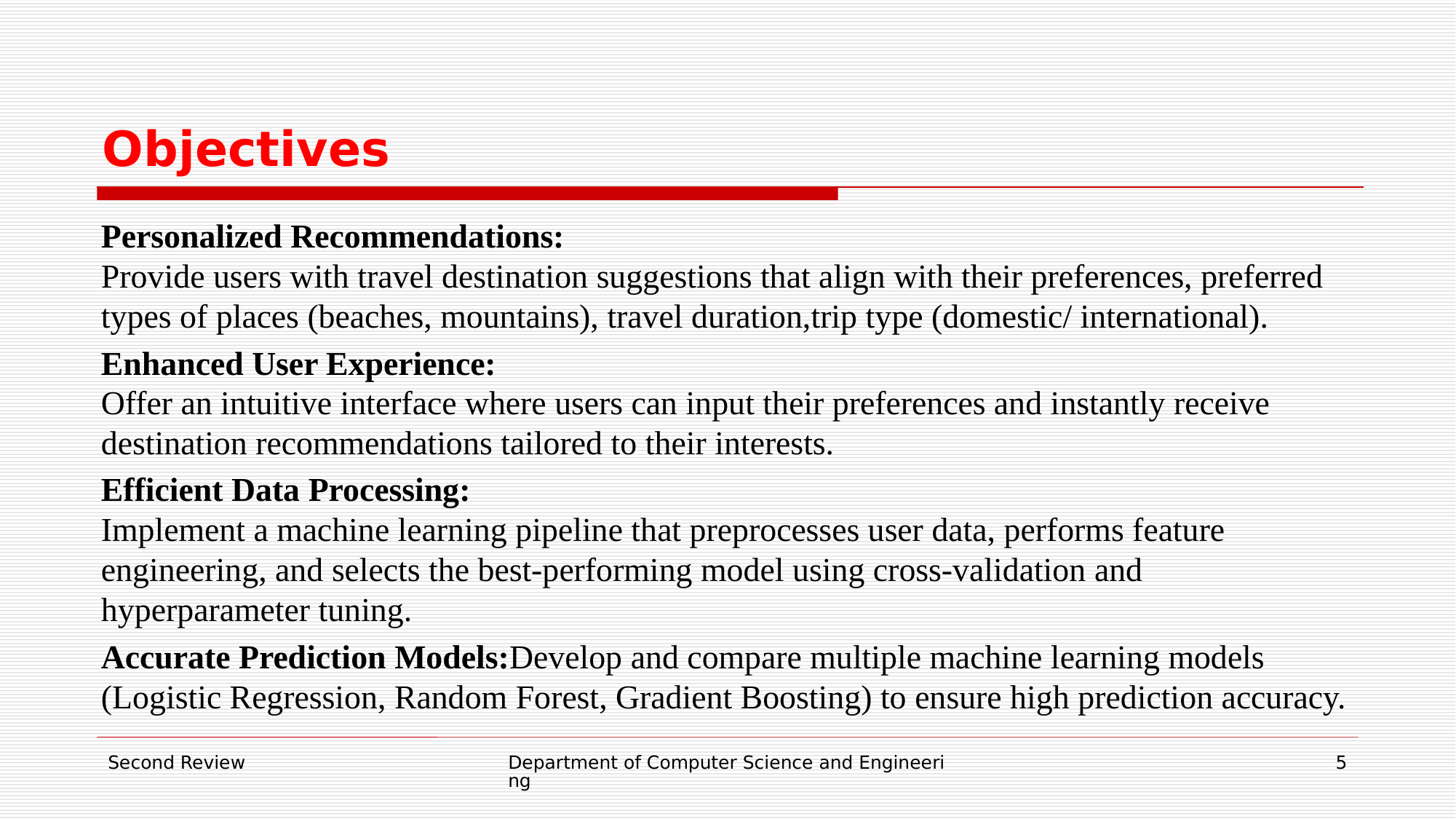

# Objectives
Personalized Recommendations:
Provide users with travel destination suggestions that align with their preferences, preferred types of places (beaches, mountains), travel duration,trip type (domestic/ international).
Enhanced User Experience:
Offer an intuitive interface where users can input their preferences and instantly receive destination recommendations tailored to their interests.
Efficient Data Processing:
Implement a machine learning pipeline that preprocesses user data, performs feature engineering, and selects the best-performing model using cross-validation and hyperparameter tuning.
Accurate Prediction Models:Develop and compare multiple machine learning models (Logistic Regression, Random Forest, Gradient Boosting) to ensure high prediction accuracy.

Second Review
Department of Computer Science and Engineering
5